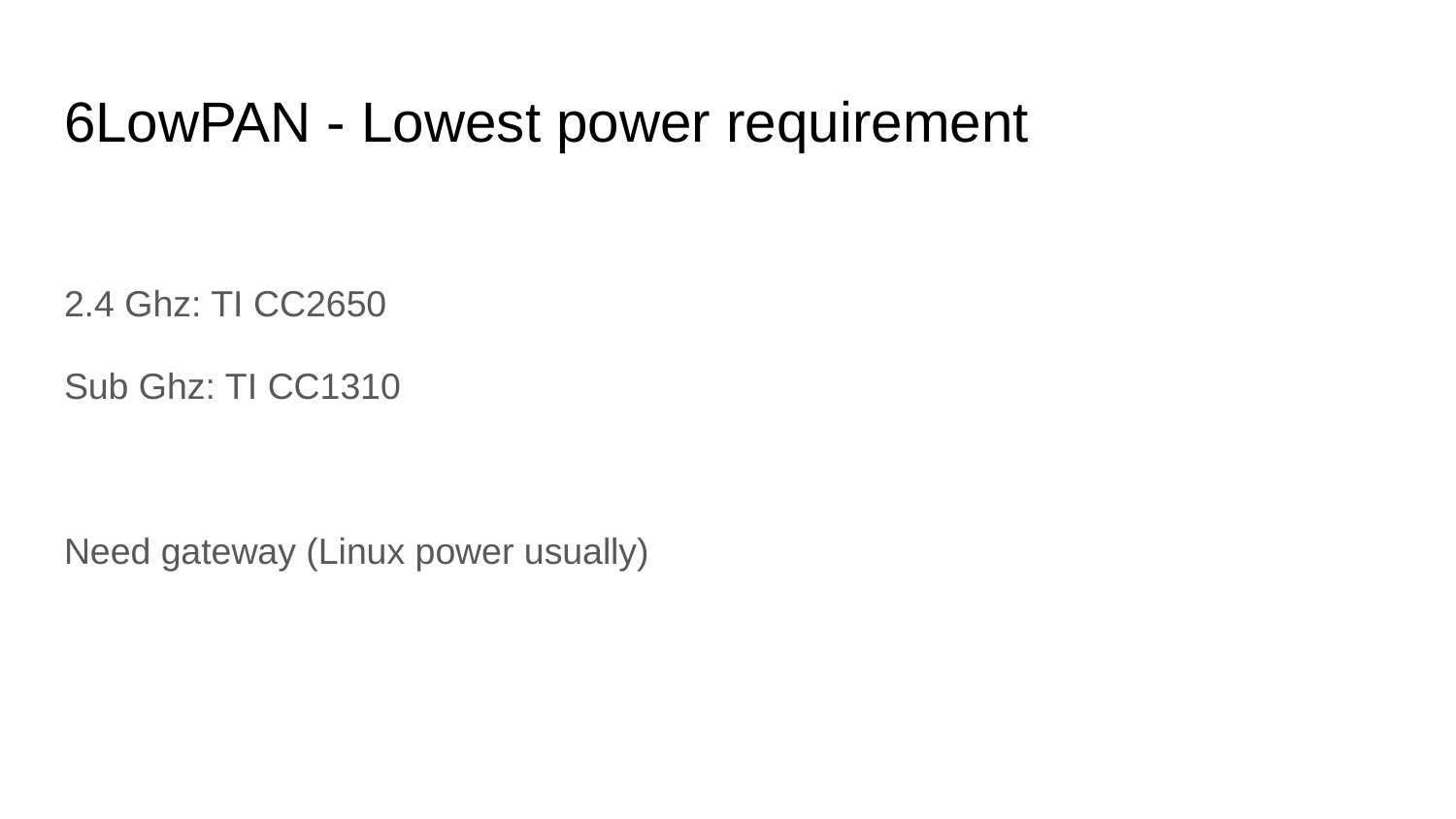

# 6LowPAN - Lowest power requirement

2.4 Ghz: TI CC2650
Sub Ghz: TI CC1310

Need gateway (Linux power usually)